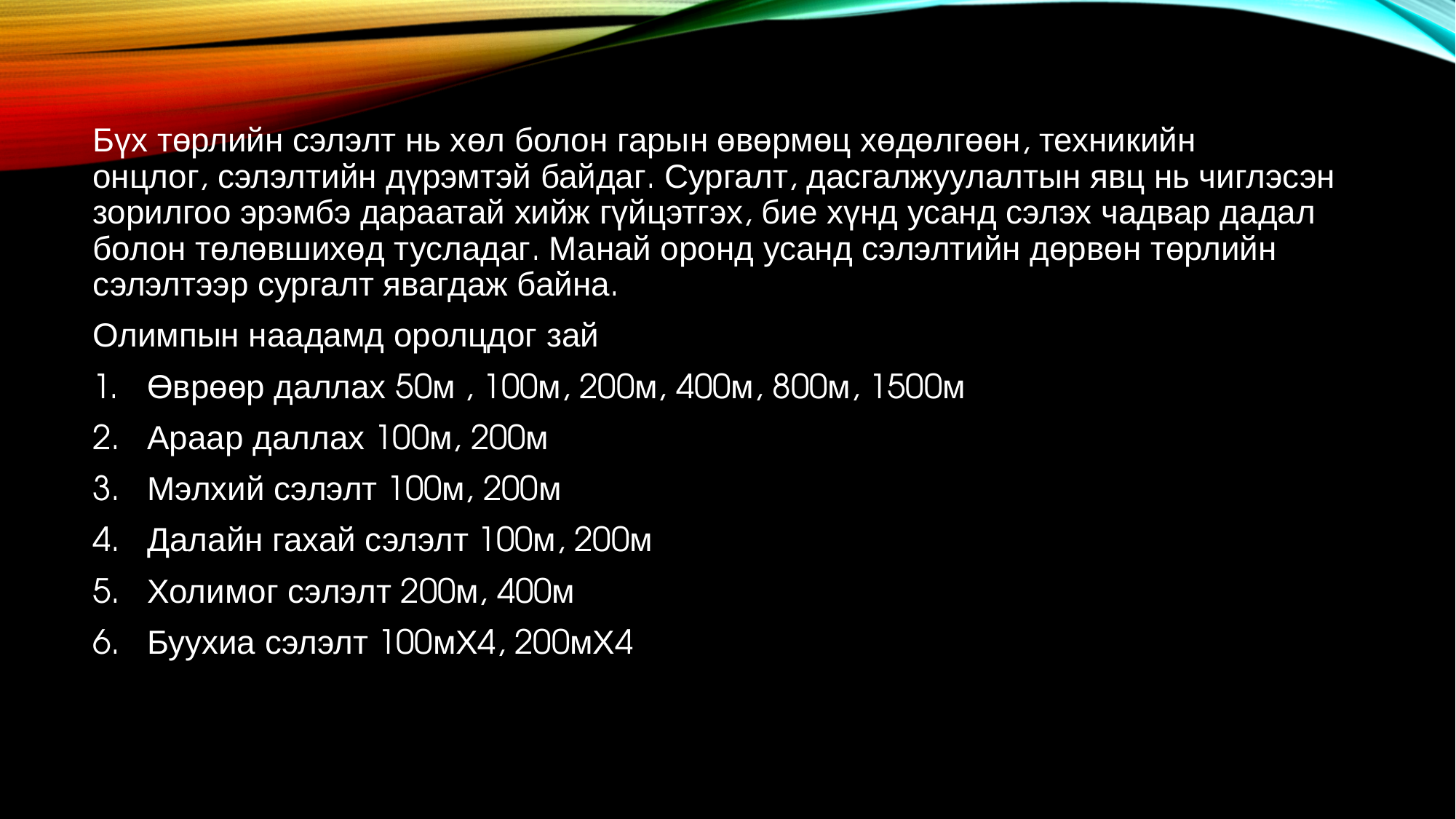

Бүх төрлийн сэлэлт нь хөл болон гарын өвөрмөц хөдөлгөөн, техникийн онцлог, сэлэлтийн дүрэмтэй байдаг. Сургалт, дасгалжуулалтын явц нь чиглэсэн зорилгоо эрэмбэ дараатай хийж гүйцэтгэх, бие хүнд усанд сэлэх чадвар дадал болон төлөвшихөд тусладаг. Манай оронд усанд сэлэлтийн дөрвөн төрлийн сэлэлтээр сургалт явагдаж байна.
Олимпын наадамд оролцдог зай
Өврөөр даллах 50м , 100м, 200м, 400м, 800м, 1500м
Араар даллах 100м, 200м
Мэлхий сэлэлт 100м, 200м
Далайн гахай сэлэлт 100м, 200м
Холимог сэлэлт 200м, 400м
Буухиа сэлэлт 100мХ4, 200мХ4